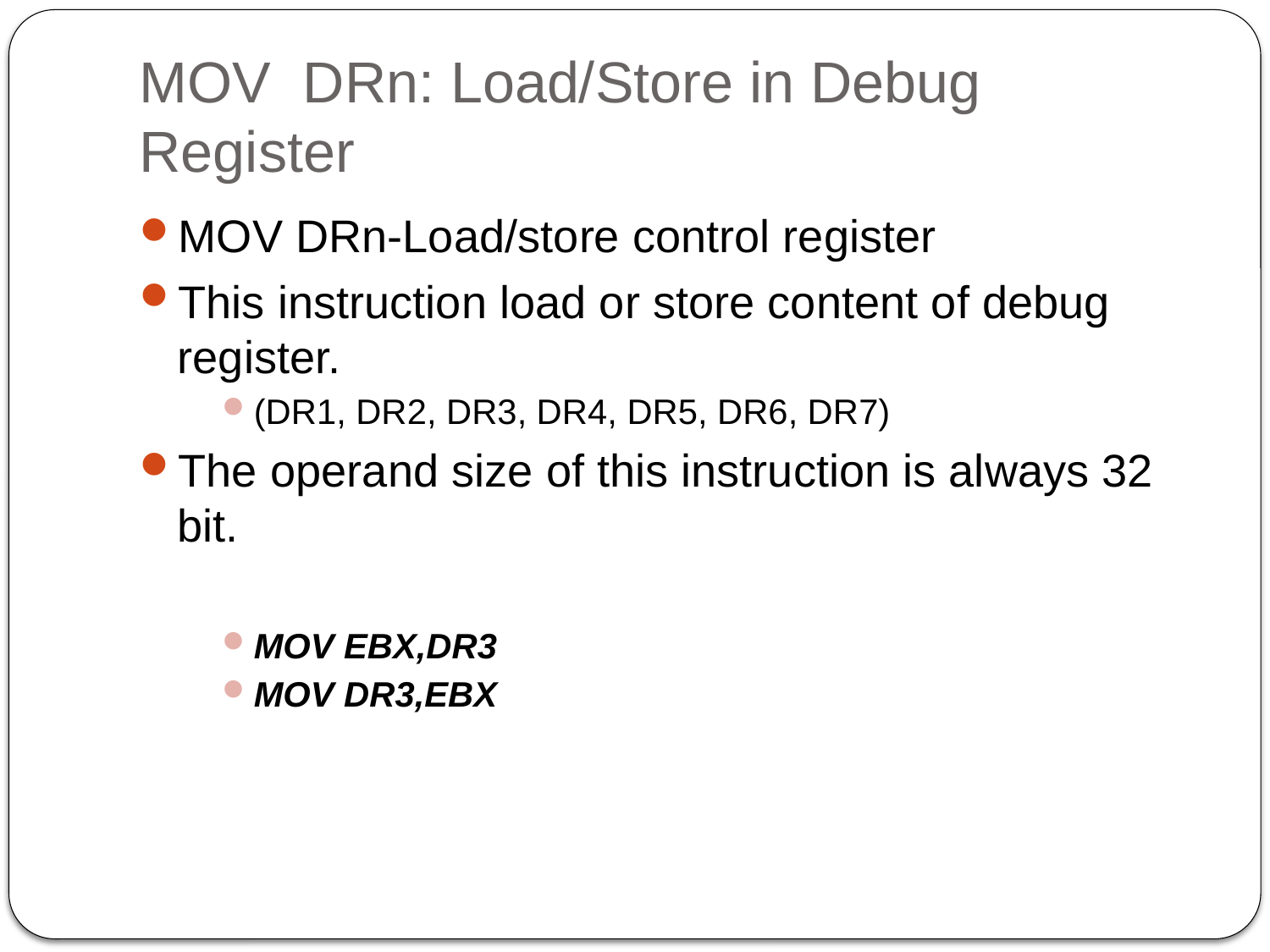

# MOV  DRn: Load/Store in Debug Register
MOV DRn-Load/store control register
This instruction load or store content of debug register.
(DR1, DR2, DR3, DR4, DR5, DR6, DR7)
The operand size of this instruction is always 32 bit.

MOV EBX,DR3
MOV DR3,EBX